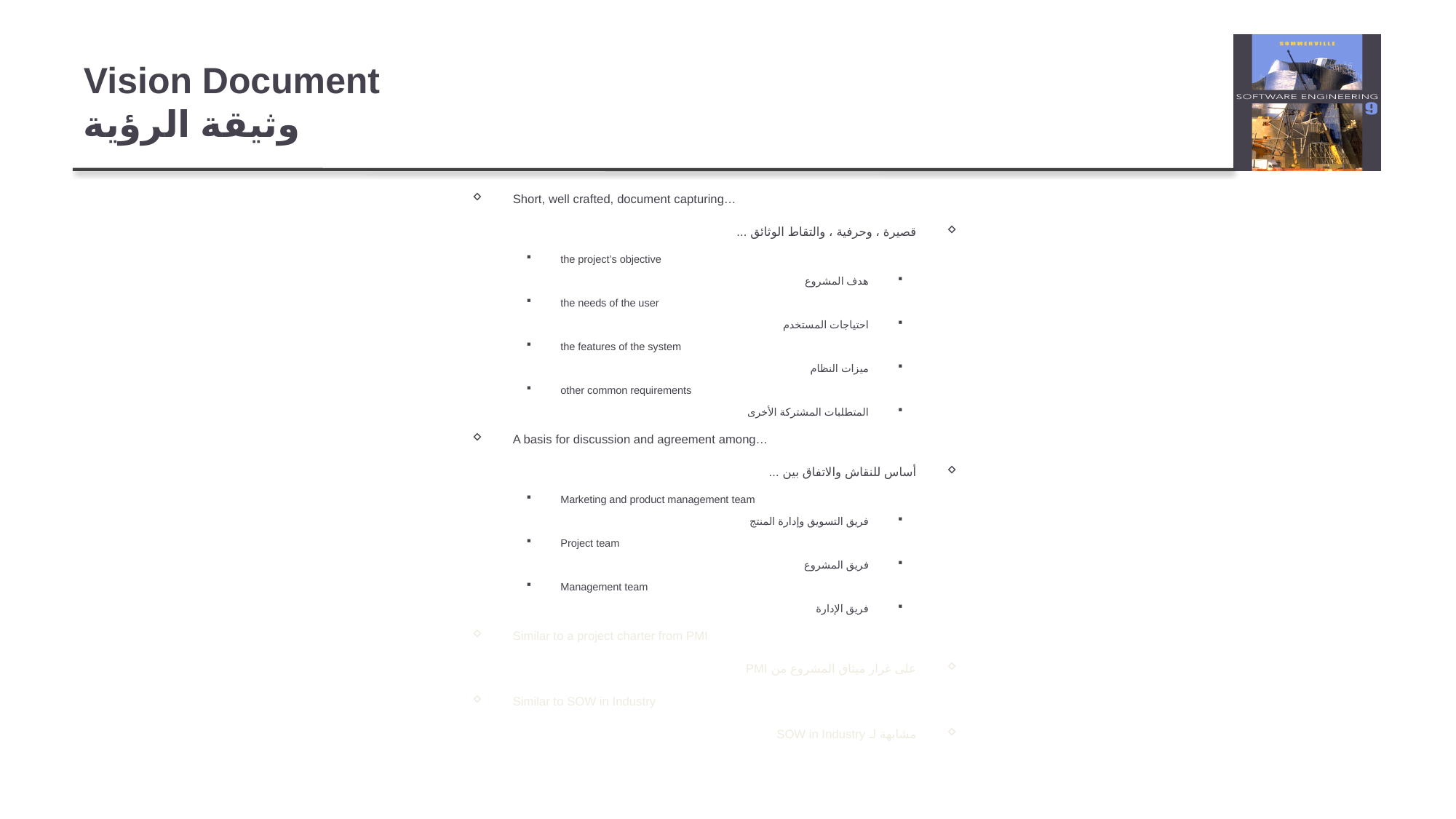

# Vision Document وثيقة الرؤية
Short, well crafted, document capturing…
قصيرة ، وحرفية ، والتقاط الوثائق ...
the project’s objective
هدف المشروع
the needs of the user
احتياجات المستخدم
the features of the system
ميزات النظام
other common requirements
المتطلبات المشتركة الأخرى
A basis for discussion and agreement among…
أساس للنقاش والاتفاق بين ...
Marketing and product management team
فريق التسويق وإدارة المنتج
Project team
فريق المشروع
Management team
فريق الإدارة
Similar to a project charter from PMI
على غرار ميثاق المشروع من PMI
Similar to SOW in Industry
مشابهة لـ SOW in Industry